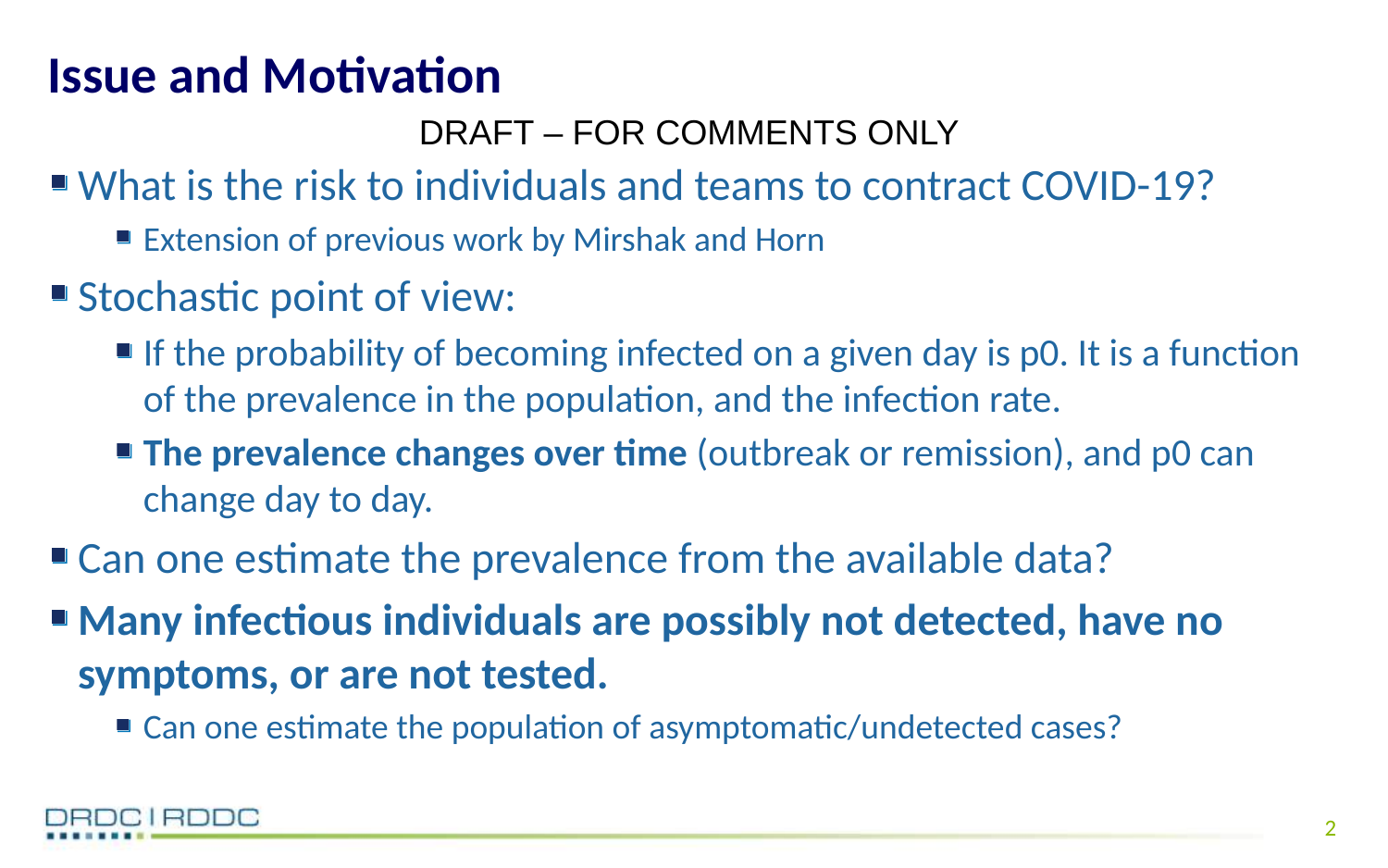

# Issue and Motivation
What is the risk to individuals and teams to contract COVID-19?
Extension of previous work by Mirshak and Horn
Stochastic point of view:
If the probability of becoming infected on a given day is p0. It is a function of the prevalence in the population, and the infection rate.
The prevalence changes over time (outbreak or remission), and p0 can change day to day.
Can one estimate the prevalence from the available data?
Many infectious individuals are possibly not detected, have no symptoms, or are not tested.
Can one estimate the population of asymptomatic/undetected cases?
2